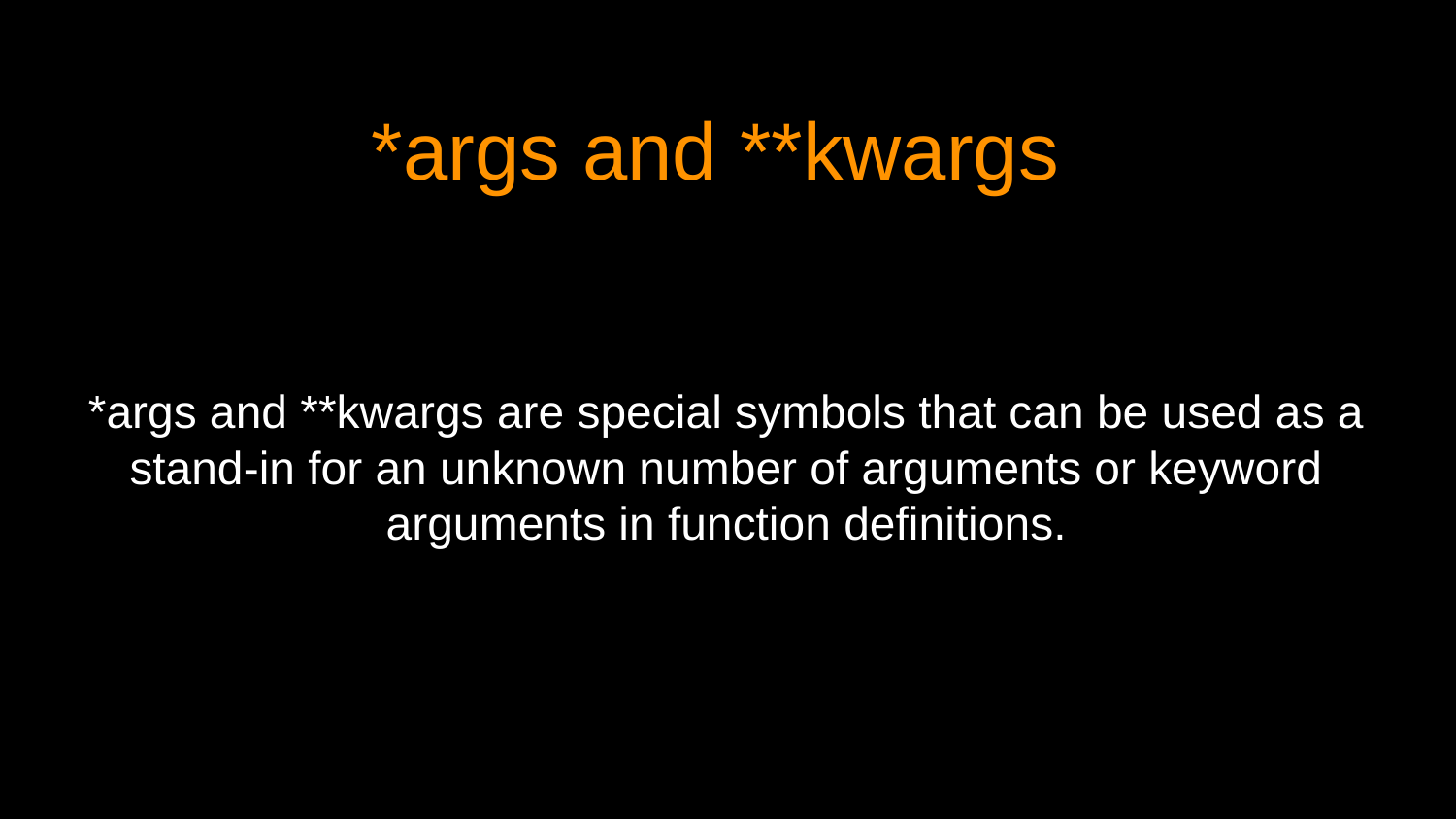

# *args and **kwargs
*args and **kwargs are special symbols that can be used as a stand-in for an unknown number of arguments or keyword arguments in function definitions.